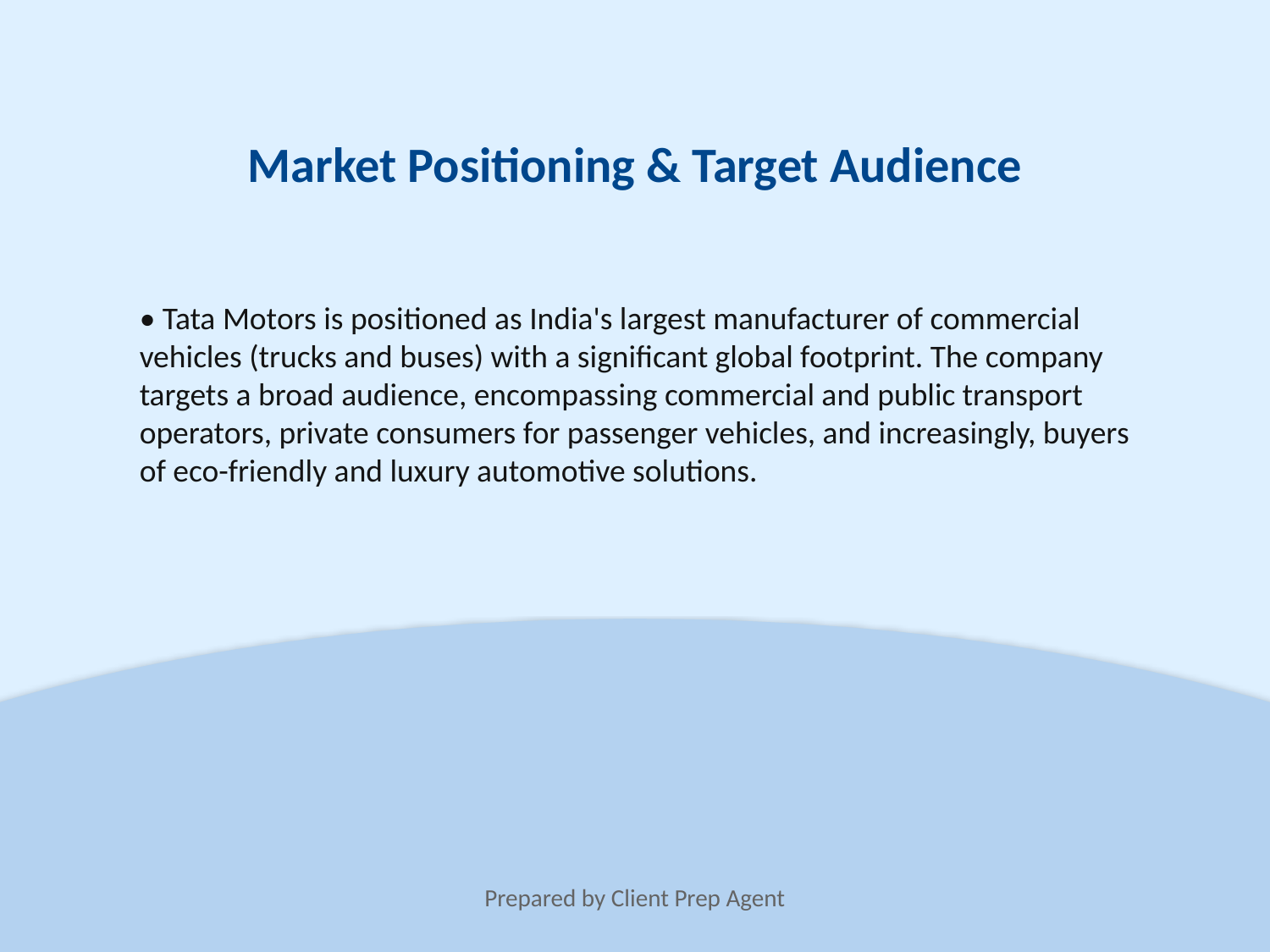

Market Positioning & Target Audience

• Tata Motors is positioned as India's largest manufacturer of commercial vehicles (trucks and buses) with a significant global footprint. The company targets a broad audience, encompassing commercial and public transport operators, private consumers for passenger vehicles, and increasingly, buyers of eco-friendly and luxury automotive solutions.

Prepared by Client Prep Agent